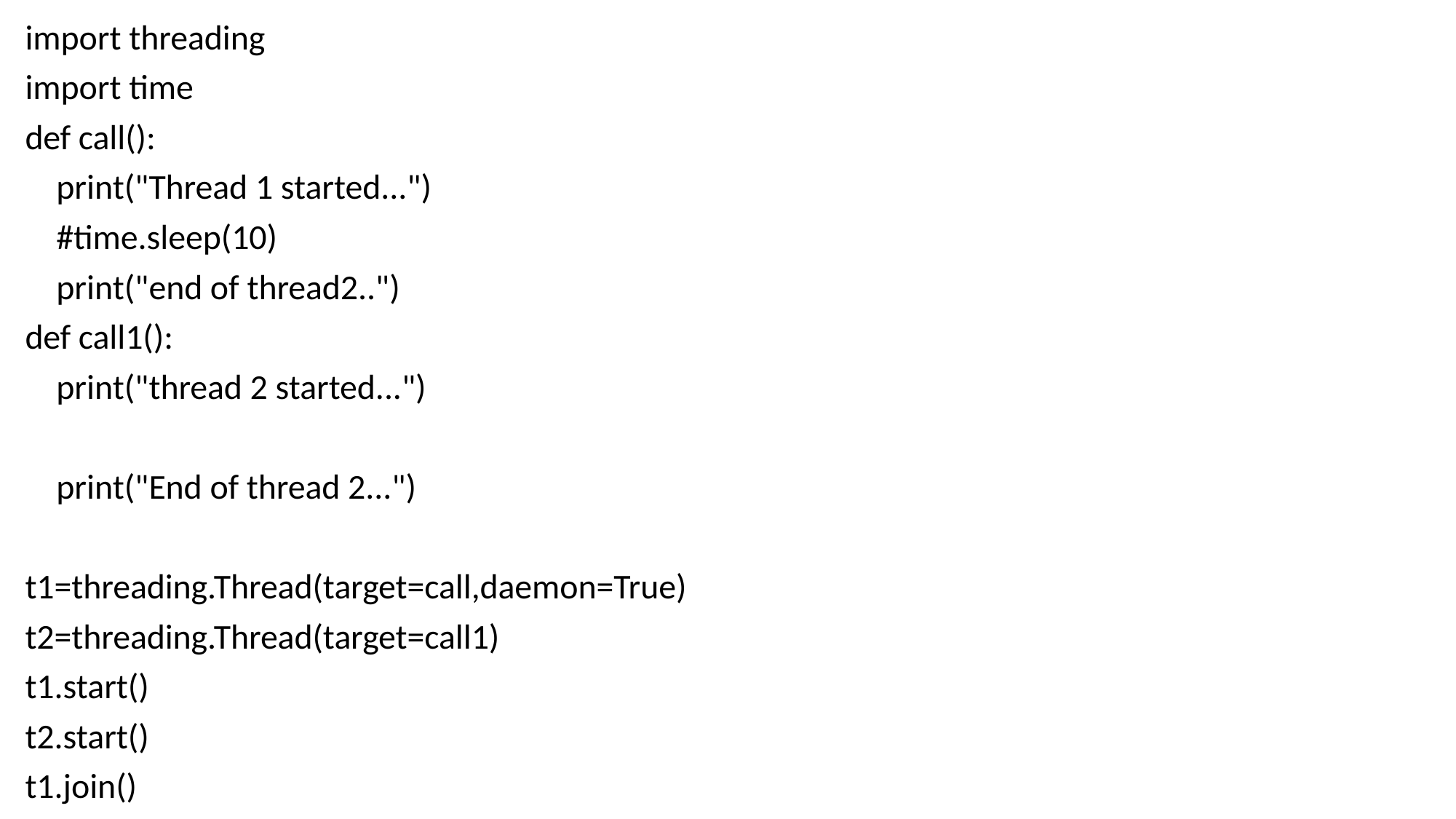

import threading
import time
def call():
    print("Thread 1 started...")
    #time.sleep(10)
    print("end of thread2..")
def call1():
    print("thread 2 started...")

    print("End of thread 2...")

t1=threading.Thread(target=call,daemon=True)
t2=threading.Thread(target=call1)
t1.start()
t2.start()
t1.join()